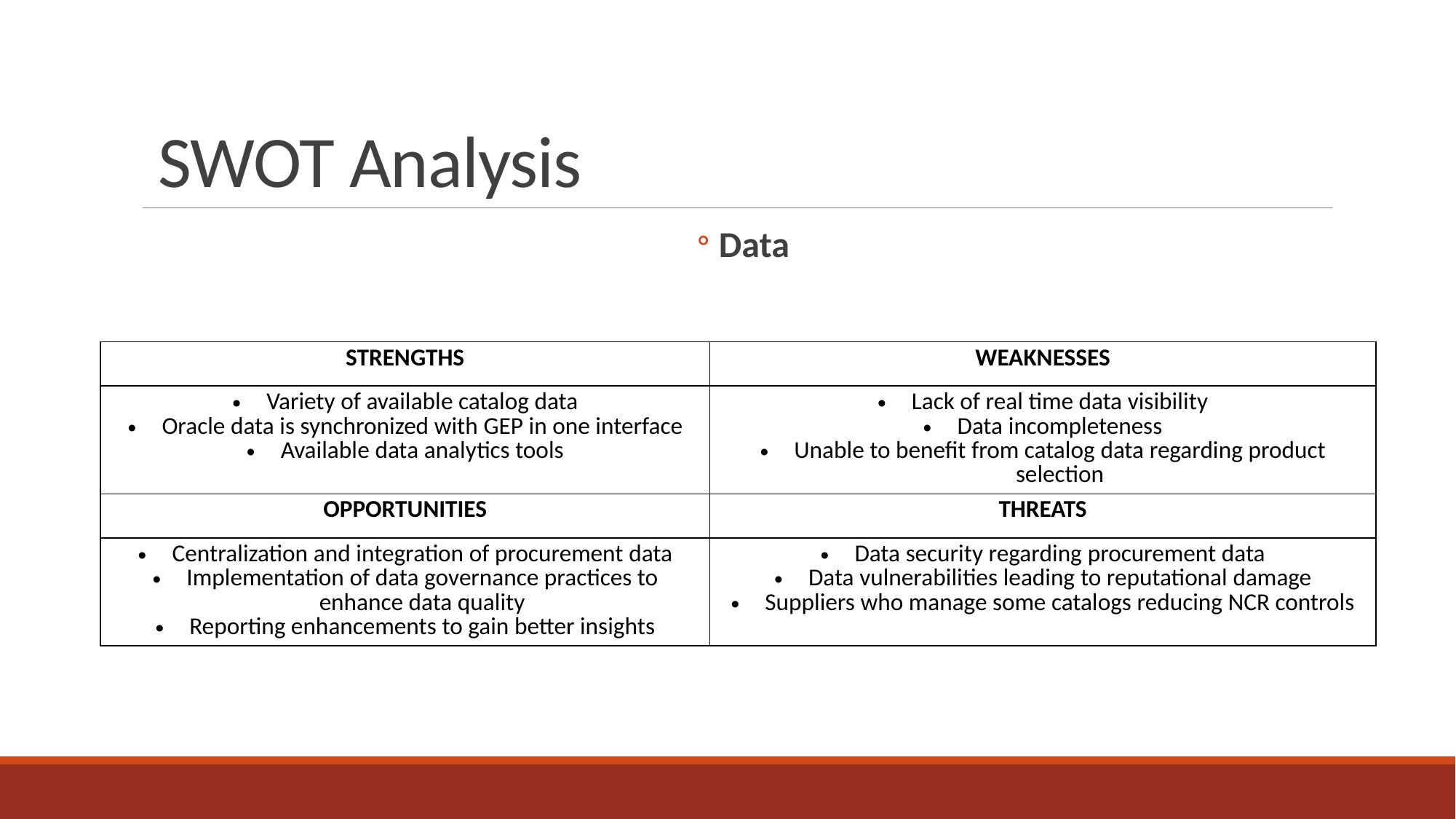

# SWOT Analysis
Data

| STRENGTHS | WEAKNESSES |
| --- | --- |
| Variety of available catalog data Oracle data is synchronized with GEP in one interface Available data analytics tools | Lack of real time data visibility Data incompleteness Unable to benefit from catalog data regarding product selection |
| OPPORTUNITIES | THREATS |
| Centralization and integration of procurement data Implementation of data governance practices to enhance data quality Reporting enhancements to gain better insights | Data security regarding procurement data Data vulnerabilities leading to reputational damage Suppliers who manage some catalogs reducing NCR controls |